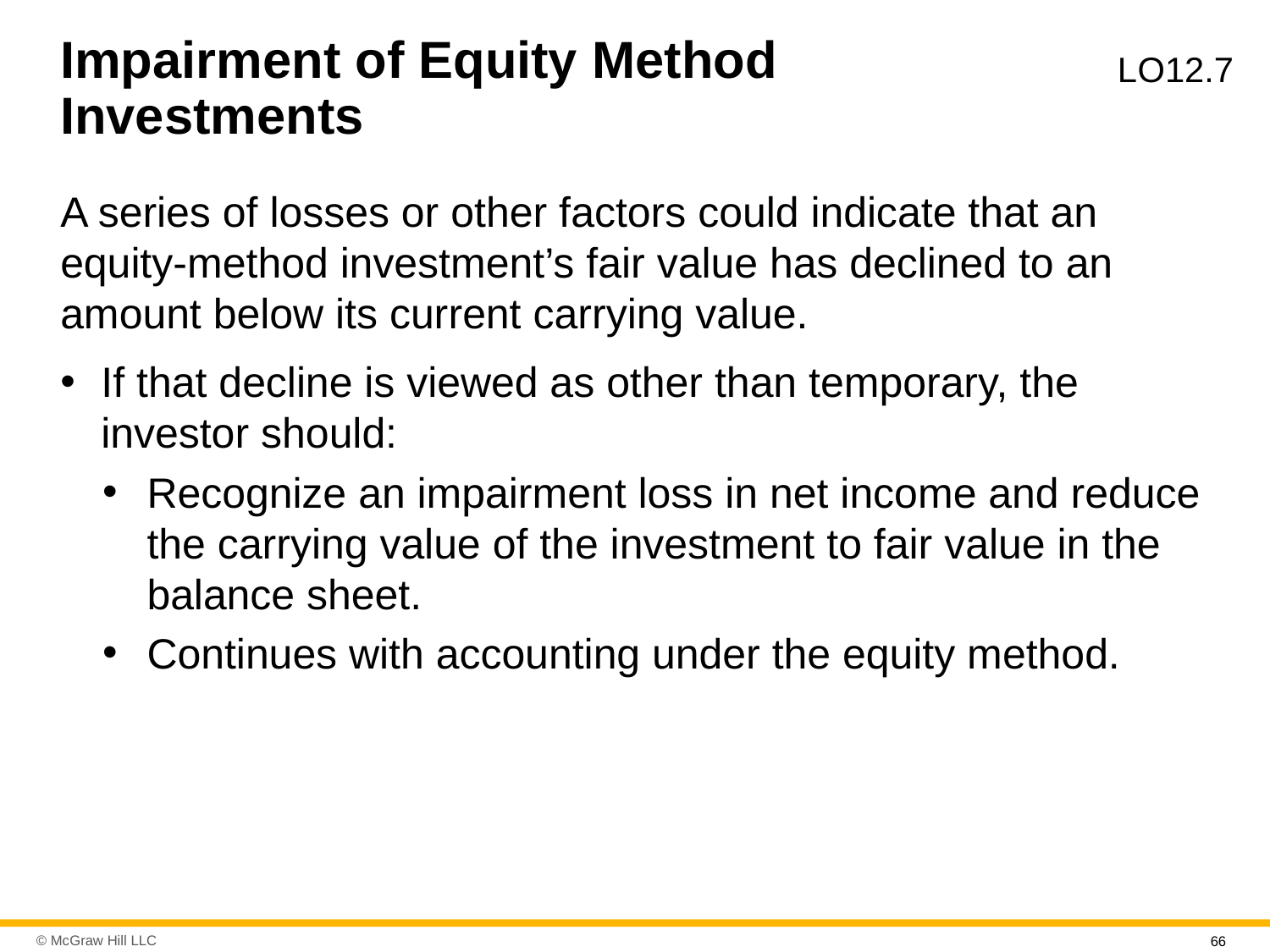

# Impairment of Equity Method Investments
L O12.7
A series of losses or other factors could indicate that an equity-method investment’s fair value has declined to an amount below its current carrying value.
If that decline is viewed as other than temporary, the investor should:
Recognize an impairment loss in net income and reduce the carrying value of the investment to fair value in the balance sheet.
Continues with accounting under the equity method.
66